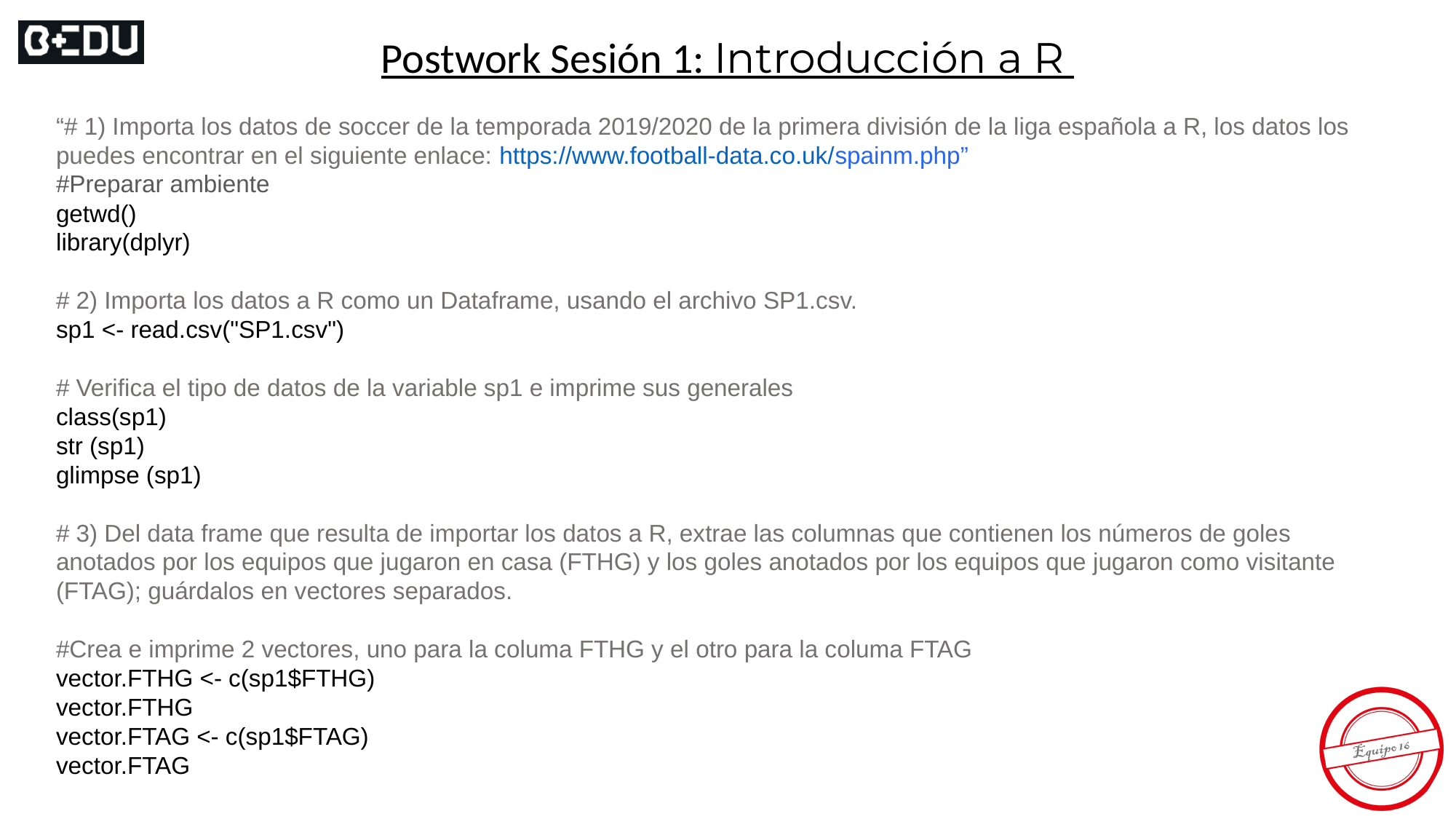

Postwork Sesión 1: Introducción a R
“# 1) Importa los datos de soccer de la temporada 2019/2020 de la primera división de la liga española a R, los datos los puedes encontrar en el siguiente enlace: https://www.football-data.co.uk/spainm.php”
#Preparar ambiente
getwd()
library(dplyr)

# 2) Importa los datos a R como un Dataframe, usando el archivo SP1.csv.
sp1 <- read.csv("SP1.csv")

# Verifica el tipo de datos de la variable sp1 e imprime sus generales
class(sp1)
str (sp1)
glimpse (sp1)

# 3) Del data frame que resulta de importar los datos a R, extrae las columnas que contienen los números de goles anotados por los equipos que jugaron en casa (FTHG) y los goles anotados por los equipos que jugaron como visitante (FTAG); guárdalos en vectores separados.

#Crea e imprime 2 vectores, uno para la columa FTHG y el otro para la columa FTAG
vector.FTHG <- c(sp1$FTHG)
vector.FTHG
vector.FTAG <- c(sp1$FTAG)
vector.FTAG